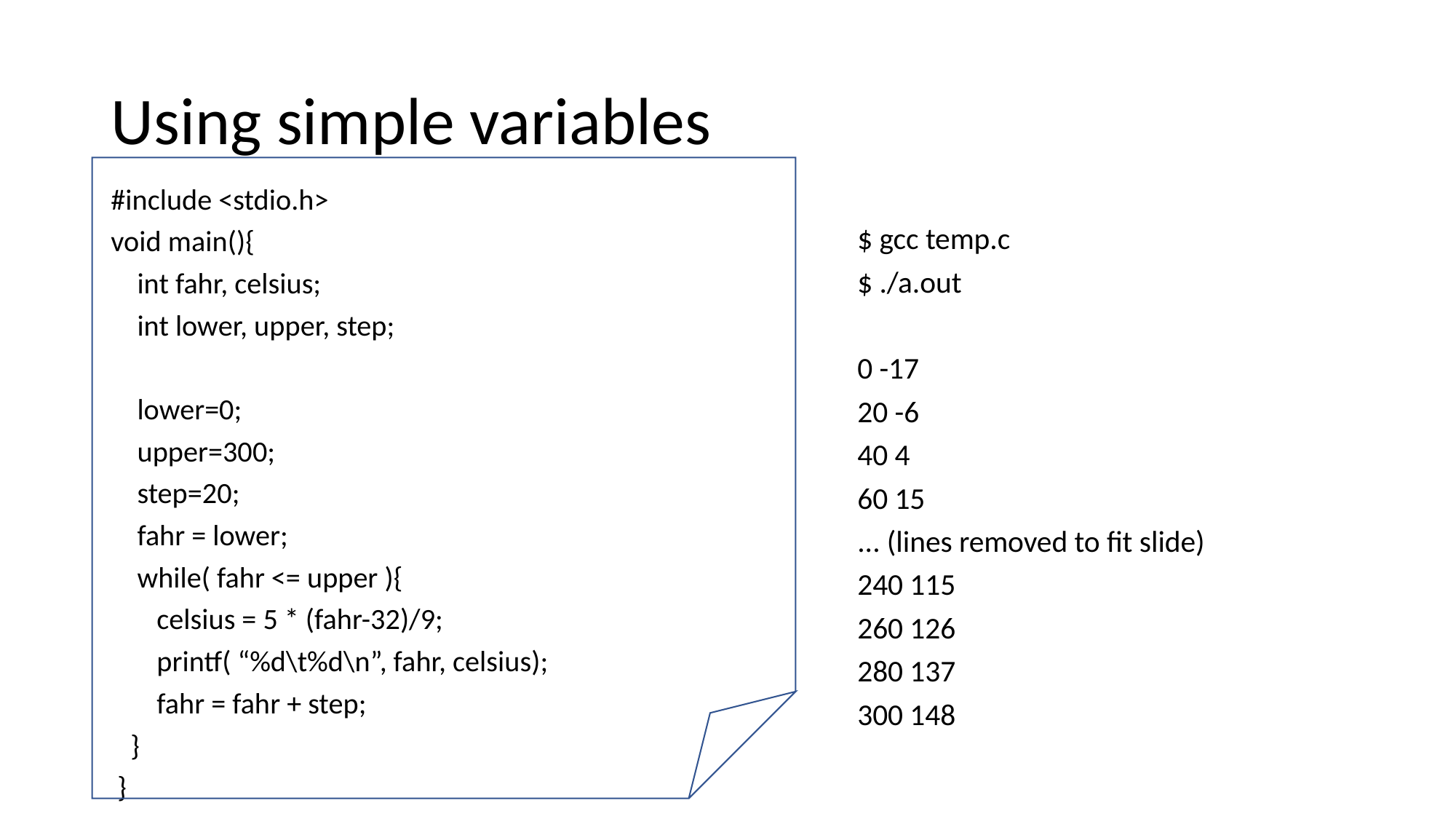

# Using simple variables

#include <stdio.h>
void main(){
    int fahr, celsius;
    int lower, upper, step;

    lower=0;
    upper=300;
    step=20;
    fahr = lower;
    while( fahr <= upper ){
       celsius = 5 * (fahr-32)/9;
       printf( “%d\t%d\n”, fahr, celsius);
       fahr = fahr + step;
   }
 }
$ gcc temp.c
$ ./a.out

0 -17
20 -6
40 4
60 15
... (lines removed to fit slide)
240 115
260 126
280 137
300 148